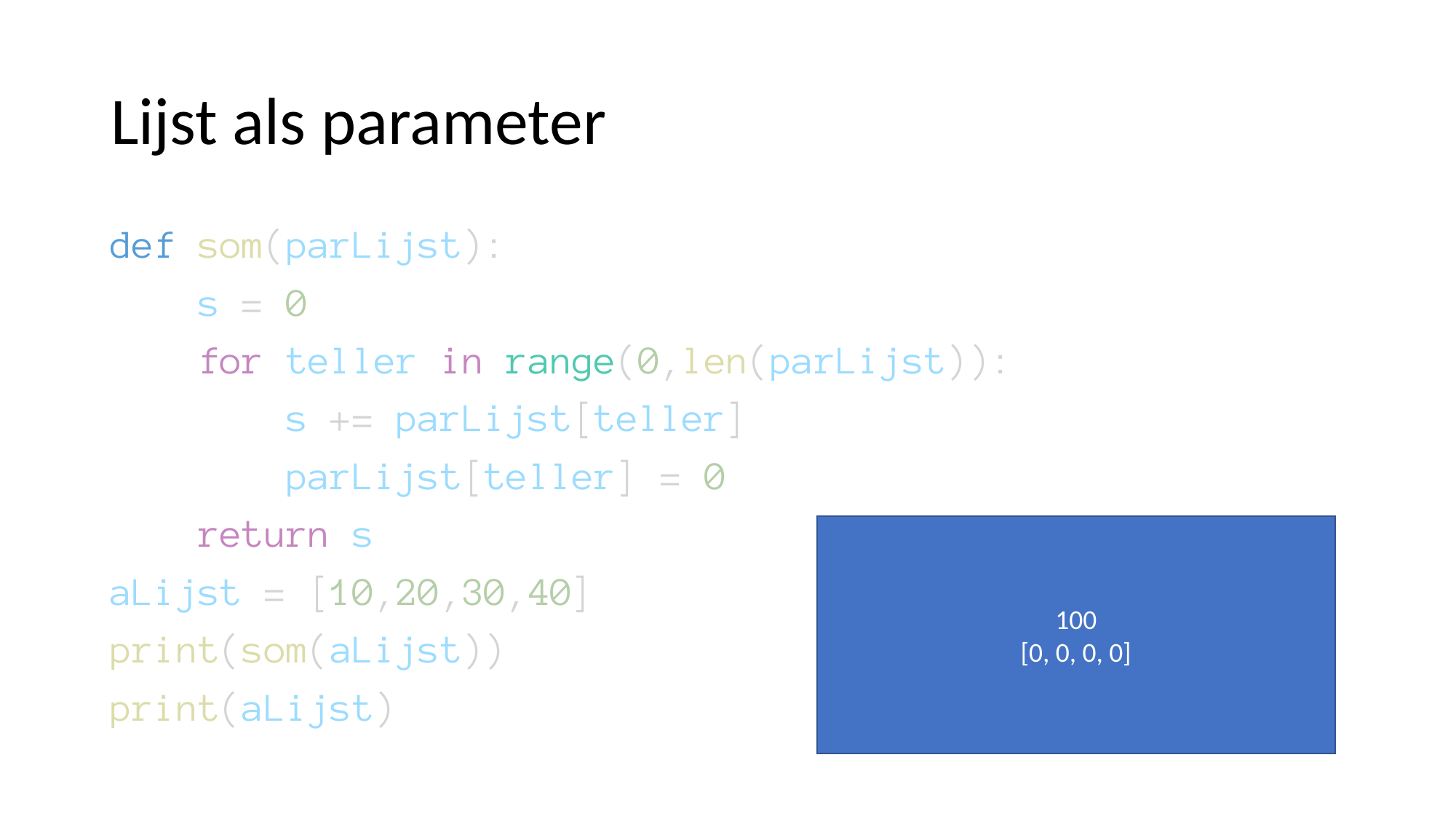

# Lijst als parameter
def som(parLijst):
    s = 0
    for teller in range(0,len(parLijst)):
        s += parLijst[teller]
        parLijst[teller] = 0
    return s
aLijst = [10,20,30,40]
print(som(aLijst))
print(aLijst)

100
[0, 0, 0, 0]